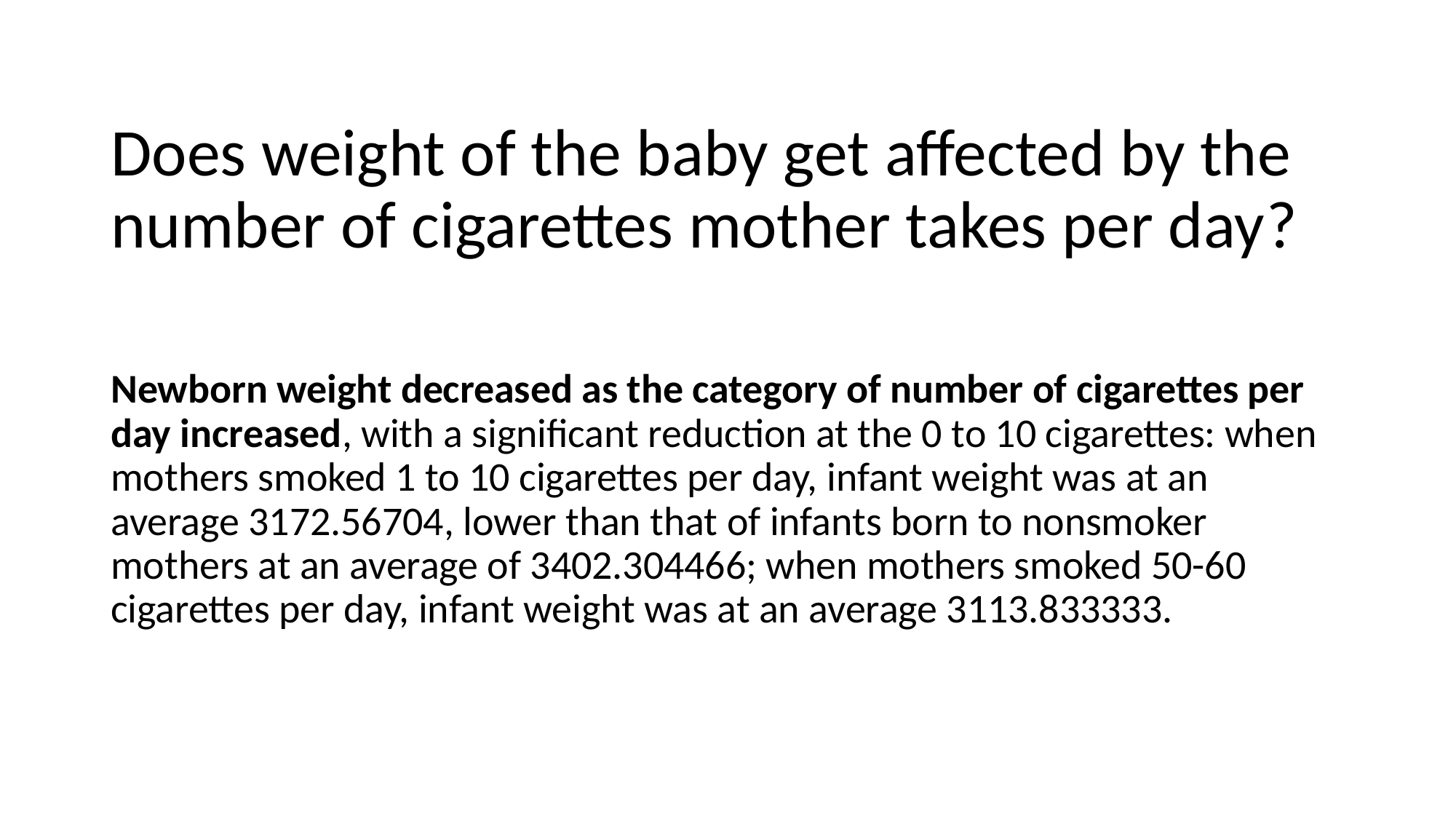

# Does weight of the baby get affected by the number of cigarettes mother takes per day?
Newborn weight decreased as the category of number of cigarettes per day increased, with a significant reduction at the 0 to 10 cigarettes: when mothers smoked 1 to 10 cigarettes per day, infant weight was at an average 3172.56704, lower than that of infants born to nonsmoker mothers at an average of 3402.304466; when mothers smoked 50-60 cigarettes per day, infant weight was at an average 3113.833333.